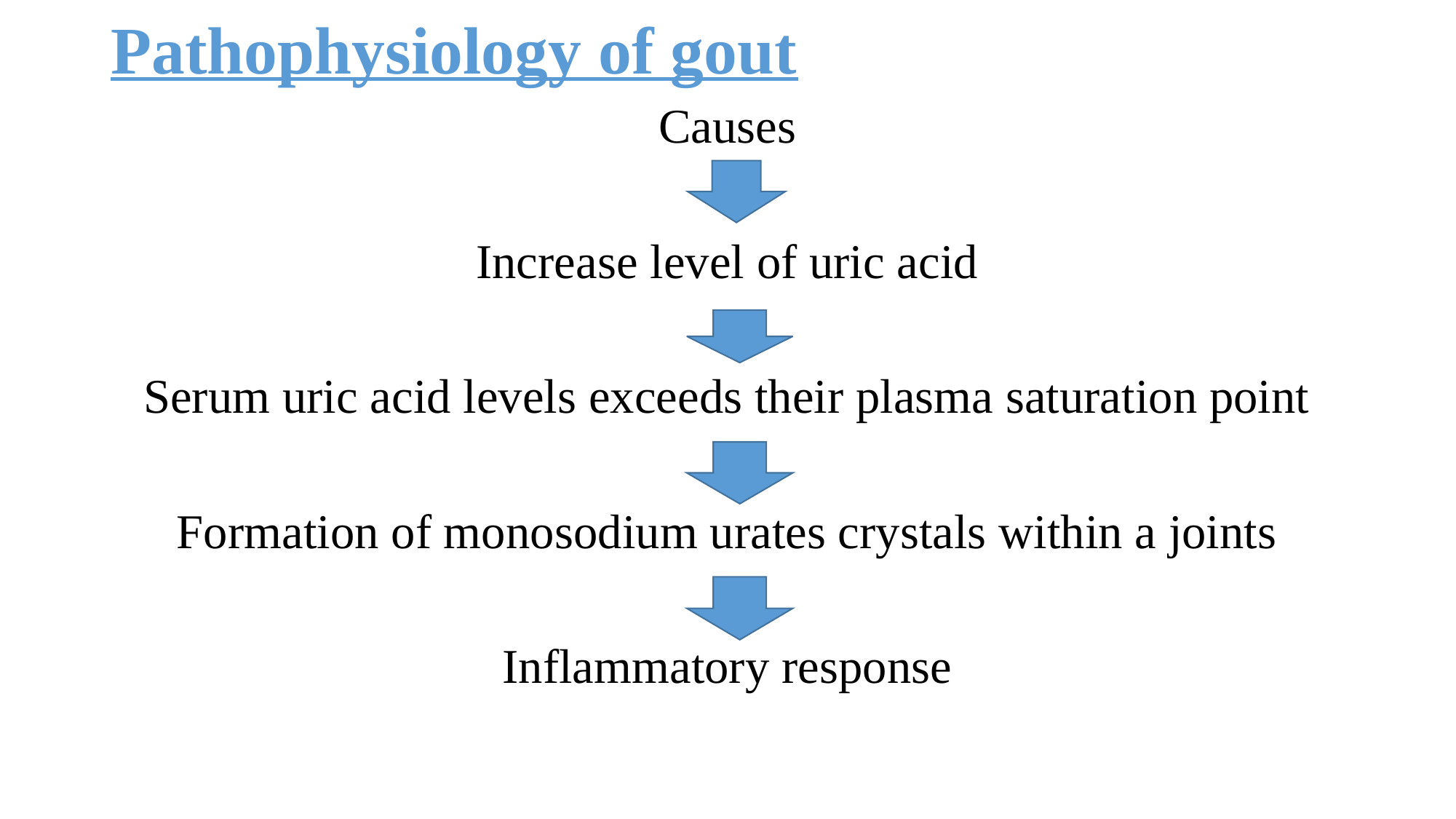

# Pathophysiology of gout
Causes

Increase level of uric acid

Serum uric acid levels exceeds their plasma saturation point

Formation of monosodium urates crystals within a joints

Inflammatory response